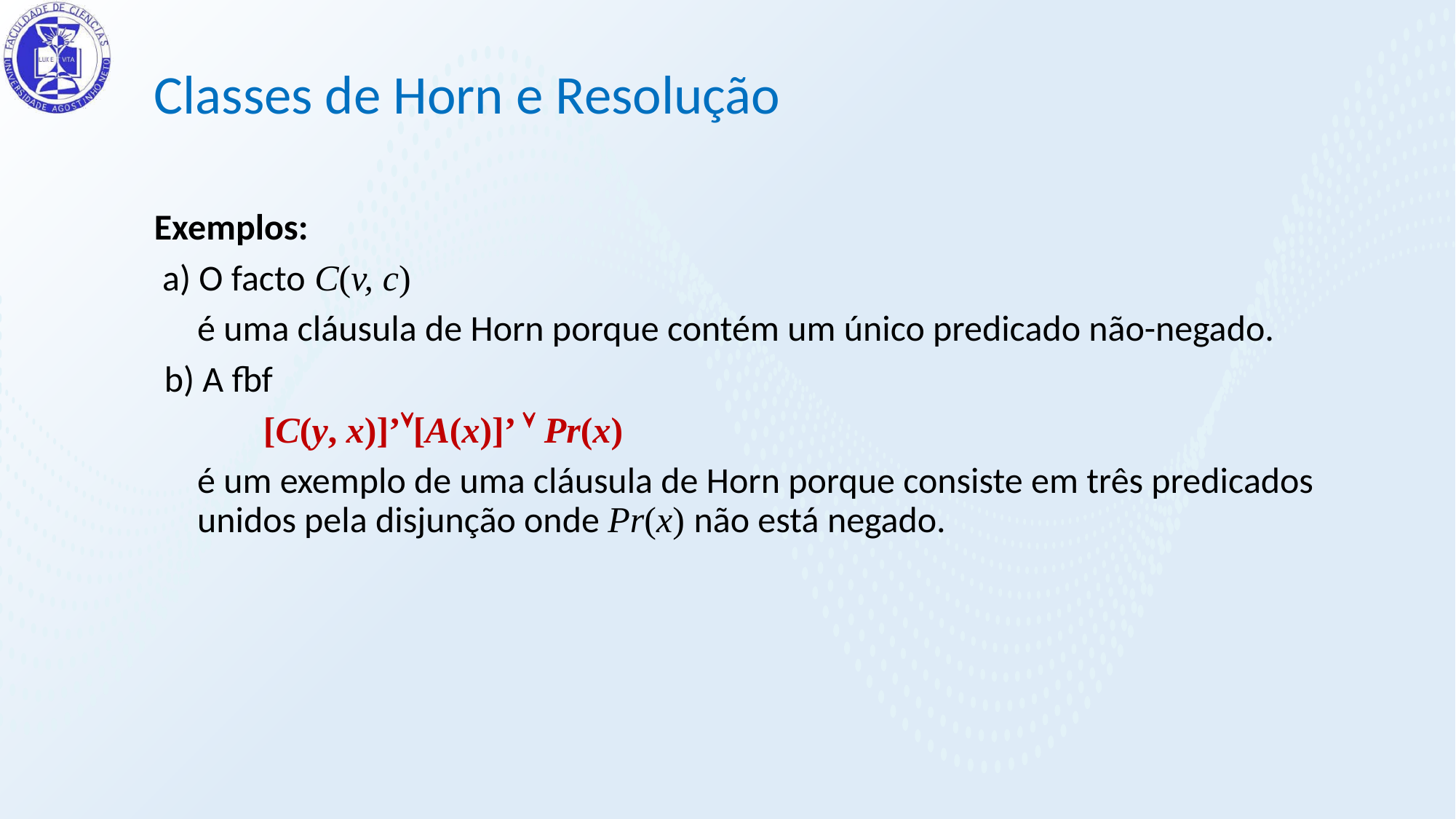

Classes de Horn e Resolução
Exemplos:
 a) O facto C(v, c)
é uma cláusula de Horn porque contém um único predicado não-negado.
b) A fbf
	[C(y, x)]’∨[A(x)]’ ∨ Pr(x)
é um exemplo de uma cláusula de Horn porque consiste em três predicados unidos pela disjunção onde Pr(x) não está negado.